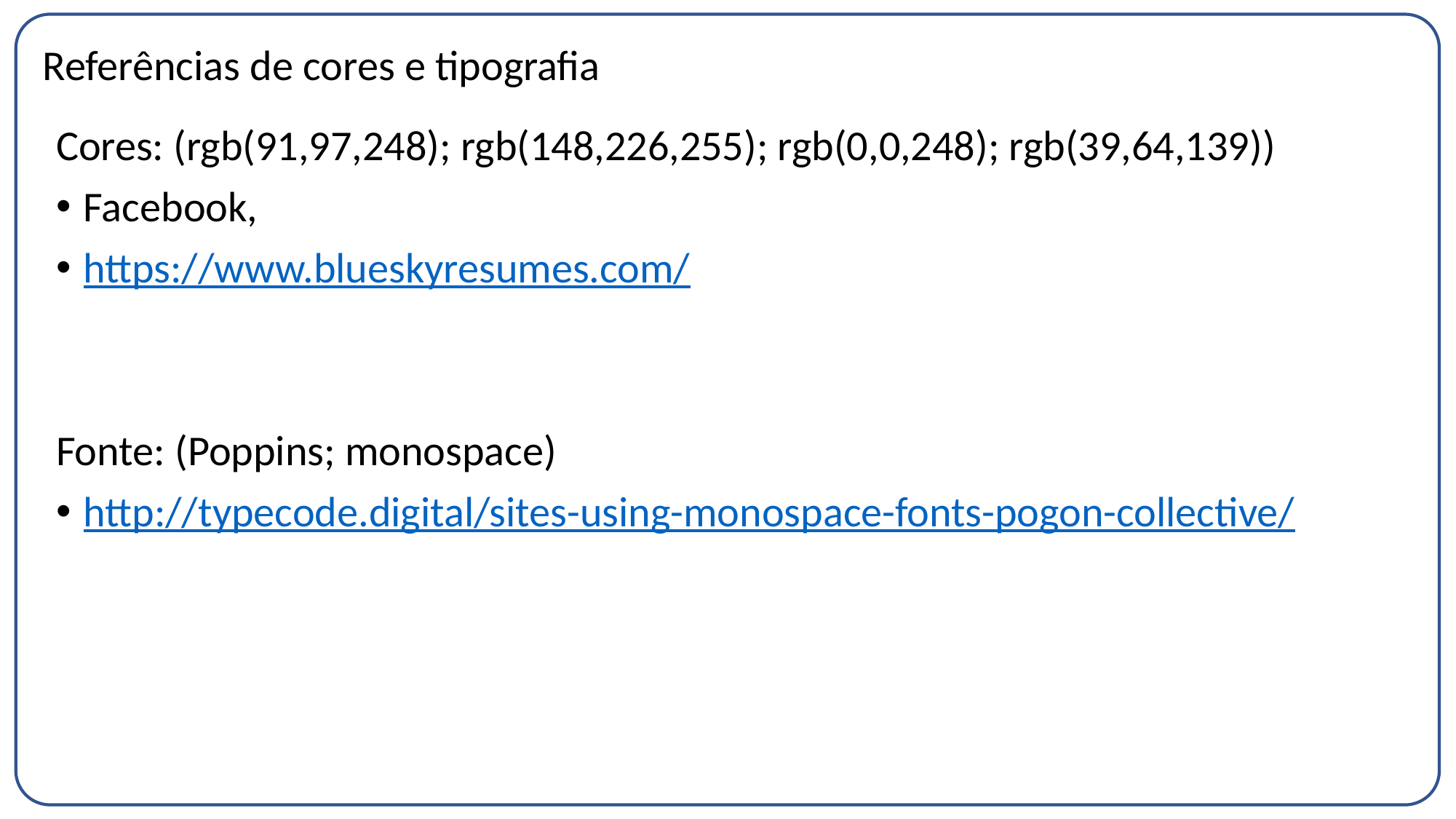

# Referências de cores e tipografia
Cores: (rgb(91,97,248); rgb(148,226,255); rgb(0,0,248); rgb(39,64,139))
Facebook,
https://www.blueskyresumes.com/

Fonte: (Poppins; monospace)
http://typecode.digital/sites-using-monospace-fonts-pogon-collective/